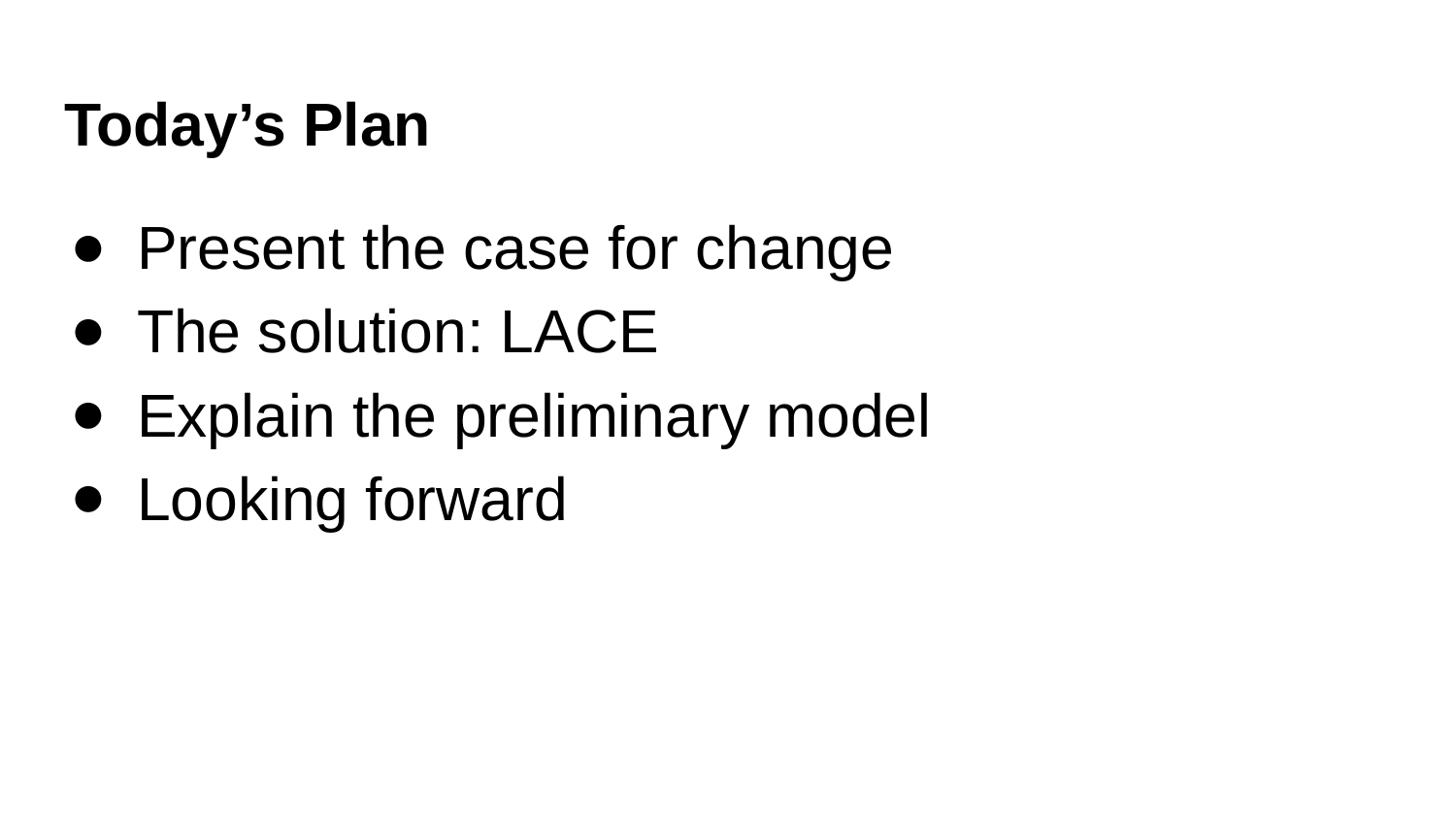

# Today’s Plan
Present the case for change
The solution: LACE
Explain the preliminary model
Looking forward